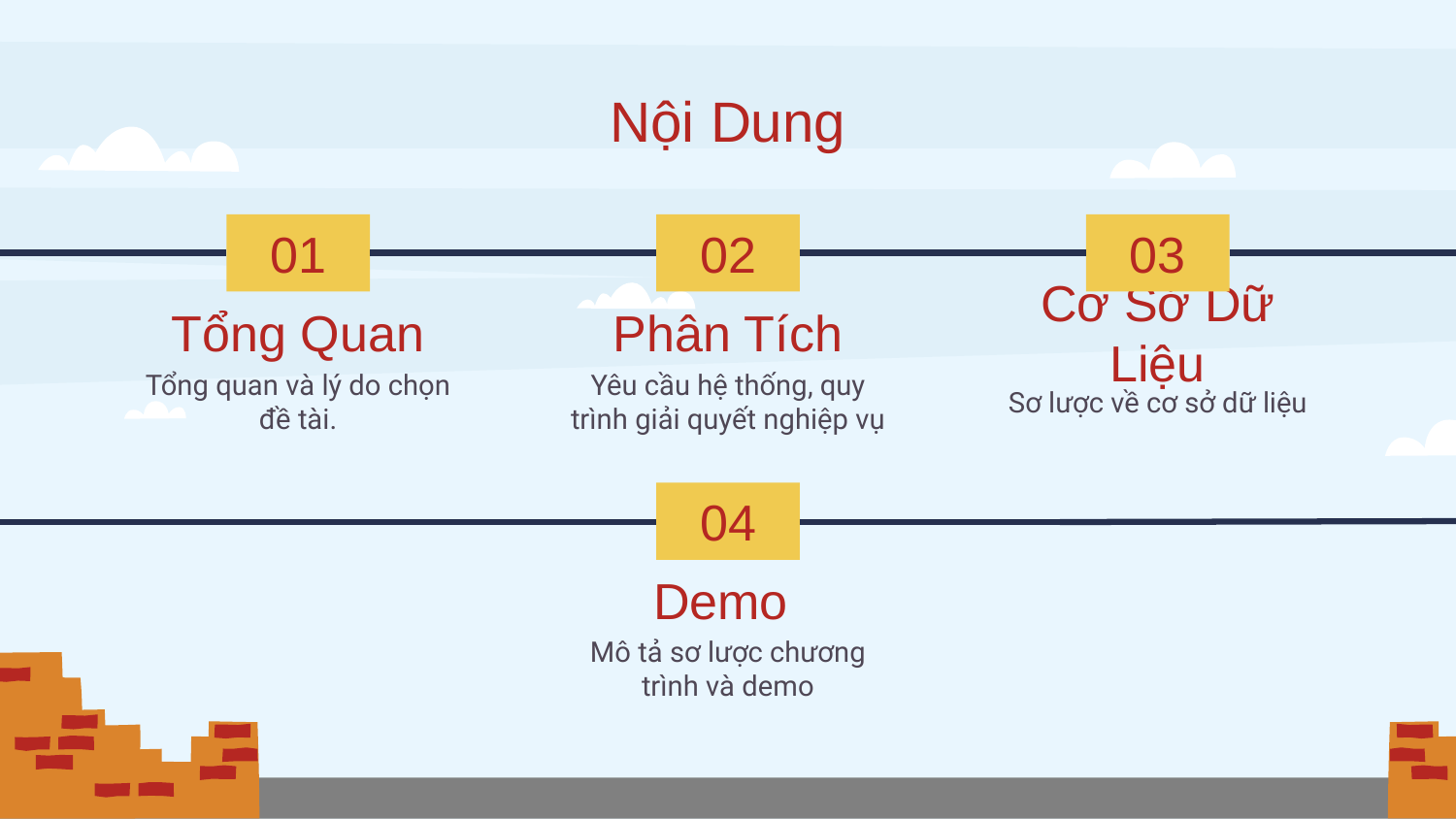

# Nội Dung
01
02
03
Tổng Quan
Phân Tích
Cơ Sở Dữ Liệu
Tổng quan và lý do chọn đề tài.
Yêu cầu hệ thống, quy trình giải quyết nghiệp vụ
Sơ lược về cơ sở dữ liệu
04
Demo
Mô tả sơ lược chương trình và demo